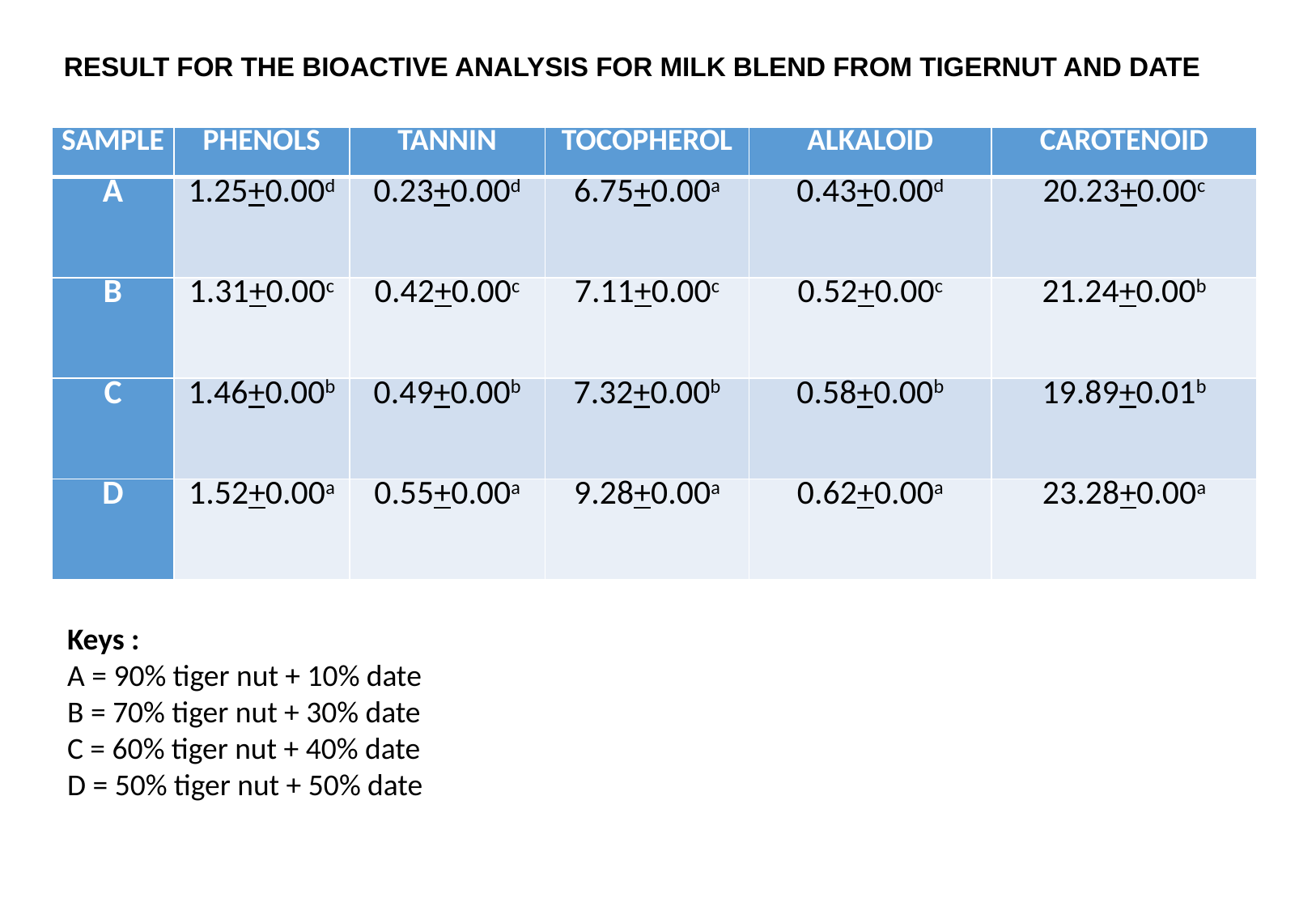

RESULT FOR THE BIOACTIVE ANALYSIS FOR MILK BLEND FROM TIGERNUT AND DATE
| SAMPLE | PHENOLS | TANNIN | TOCOPHEROL | ALKALOID | CAROTENOID |
| --- | --- | --- | --- | --- | --- |
| A | 1.25+0.00d | 0.23+0.00d | 6.75+0.00a | 0.43+0.00d | 20.23+0.00c |
| B | 1.31+0.00c | 0.42+0.00c | 7.11+0.00c | 0.52+0.00c | 21.24+0.00b |
| C | 1.46+0.00b | 0.49+0.00b | 7.32+0.00b | 0.58+0.00b | 19.89+0.01b |
| D | 1.52+0.00a | 0.55+0.00a | 9.28+0.00a | 0.62+0.00a | 23.28+0.00a |
Keys :
A = 90% tiger nut + 10% date
B = 70% tiger nut + 30% date
C = 60% tiger nut + 40% date
D = 50% tiger nut + 50% date